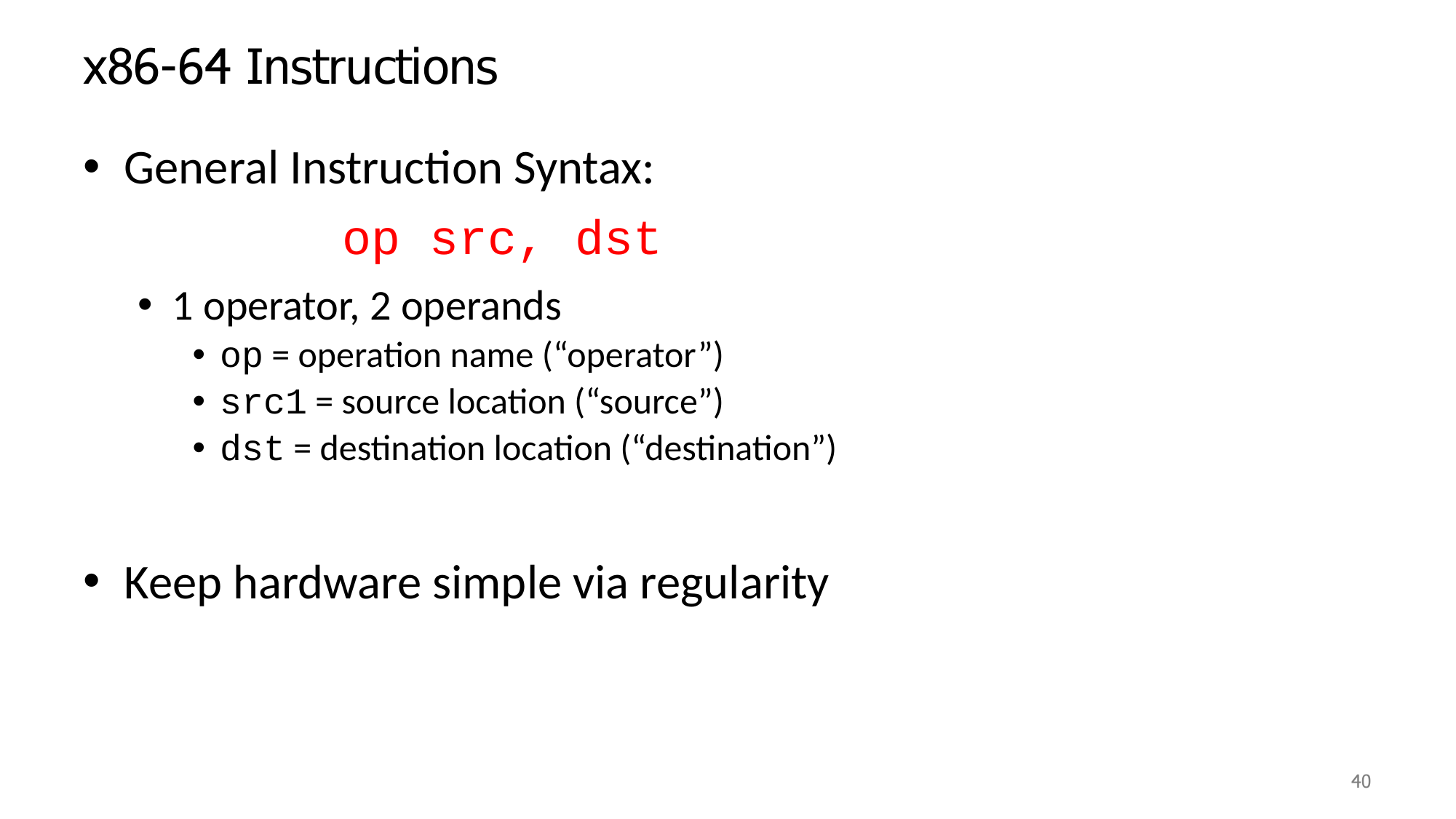

# x86-64 Instructions
General Instruction Syntax:
			op src, dst
1 operator, 2 operands
op = operation name (“operator”)
src1 = source location (“source”)
dst = destination location (“destination”)

Keep hardware simple via regularity

40